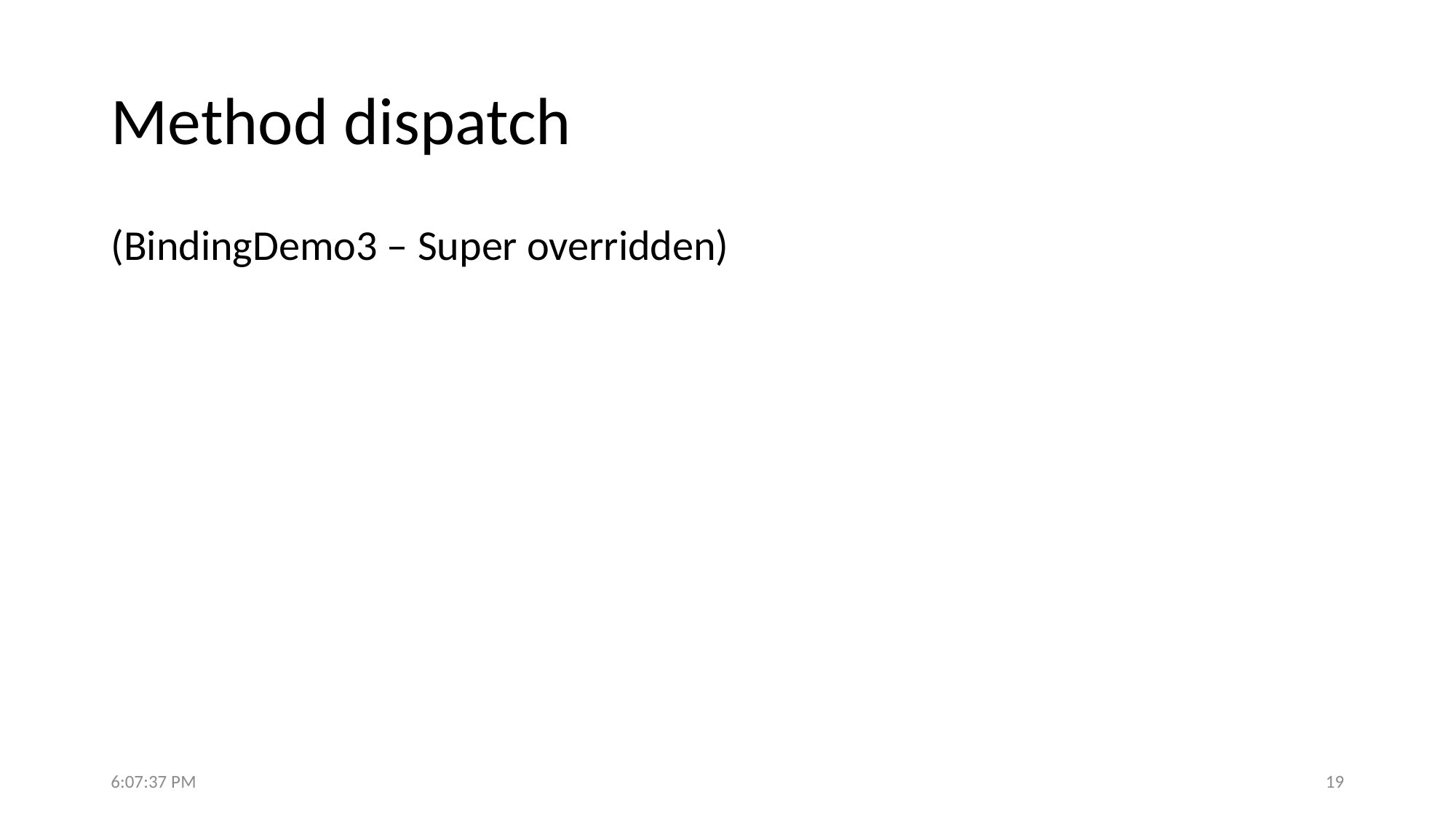

# Method dispatch
(BindingDemo3 – Super overridden)
6:07:37 PM
19